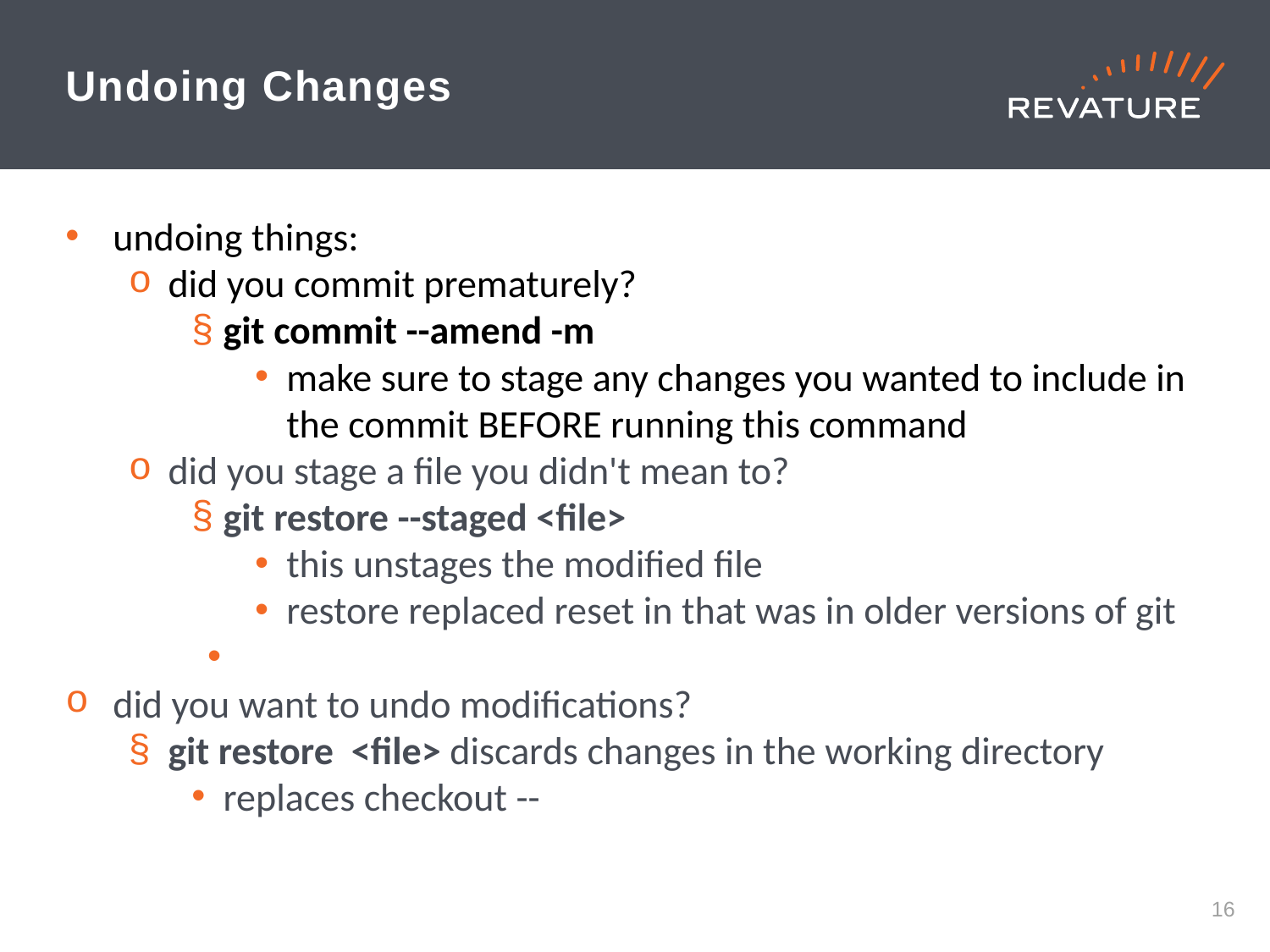

# Undoing Changes
undoing things:
did you commit prematurely?
git commit --amend -m
make sure to stage any changes you wanted to include in the commit BEFORE running this command
did you stage a file you didn't mean to?
git restore --staged <file>
this unstages the modified file
restore replaced reset in that was in older versions of git

did you want to undo modifications?
git restore  <file> discards changes in the working directory
replaces checkout --

16